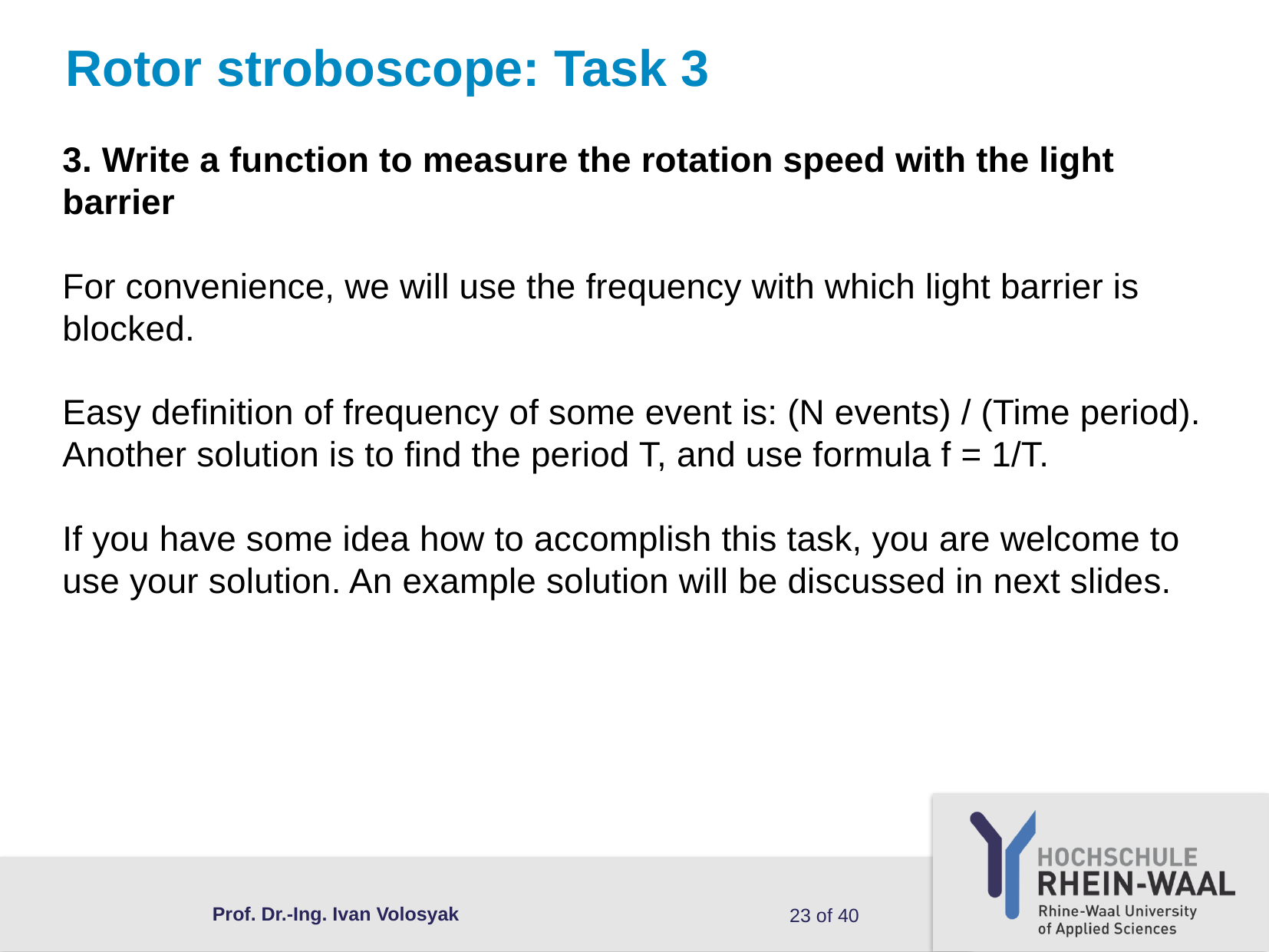

# Rotor stroboscope: Task 3
3. Write a function to measure the rotation speed with the light barrier

For convenience, we will use the frequency with which light barrier is blocked.

Easy definition of frequency of some event is: (N events) / (Time period).
Another solution is to find the period T, and use formula f = 1/T.

If you have some idea how to accomplish this task, you are welcome to use your solution. An example solution will be discussed in next slides.
Prof. Dr.-Ing. Ivan Volosyak